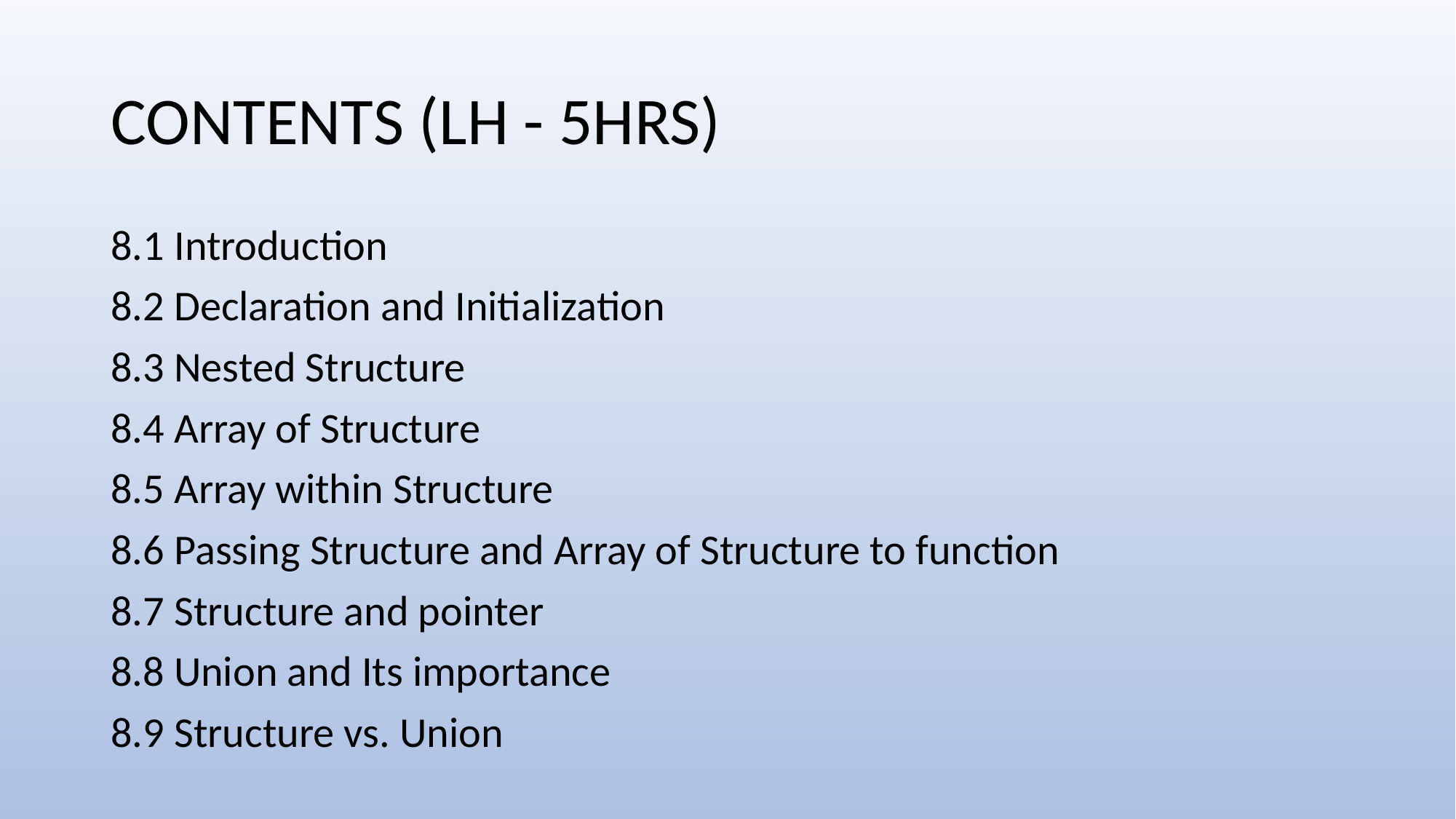

# CONTENTS (LH - 5HRS)
8.1 Introduction
8.2 Declaration and Initialization
8.3 Nested Structure
8.4 Array of Structure
8.5 Array within Structure
8.6 Passing Structure and Array of Structure to function
8.7 Structure and pointer
8.8 Union and Its importance
8.9 Structure vs. Union